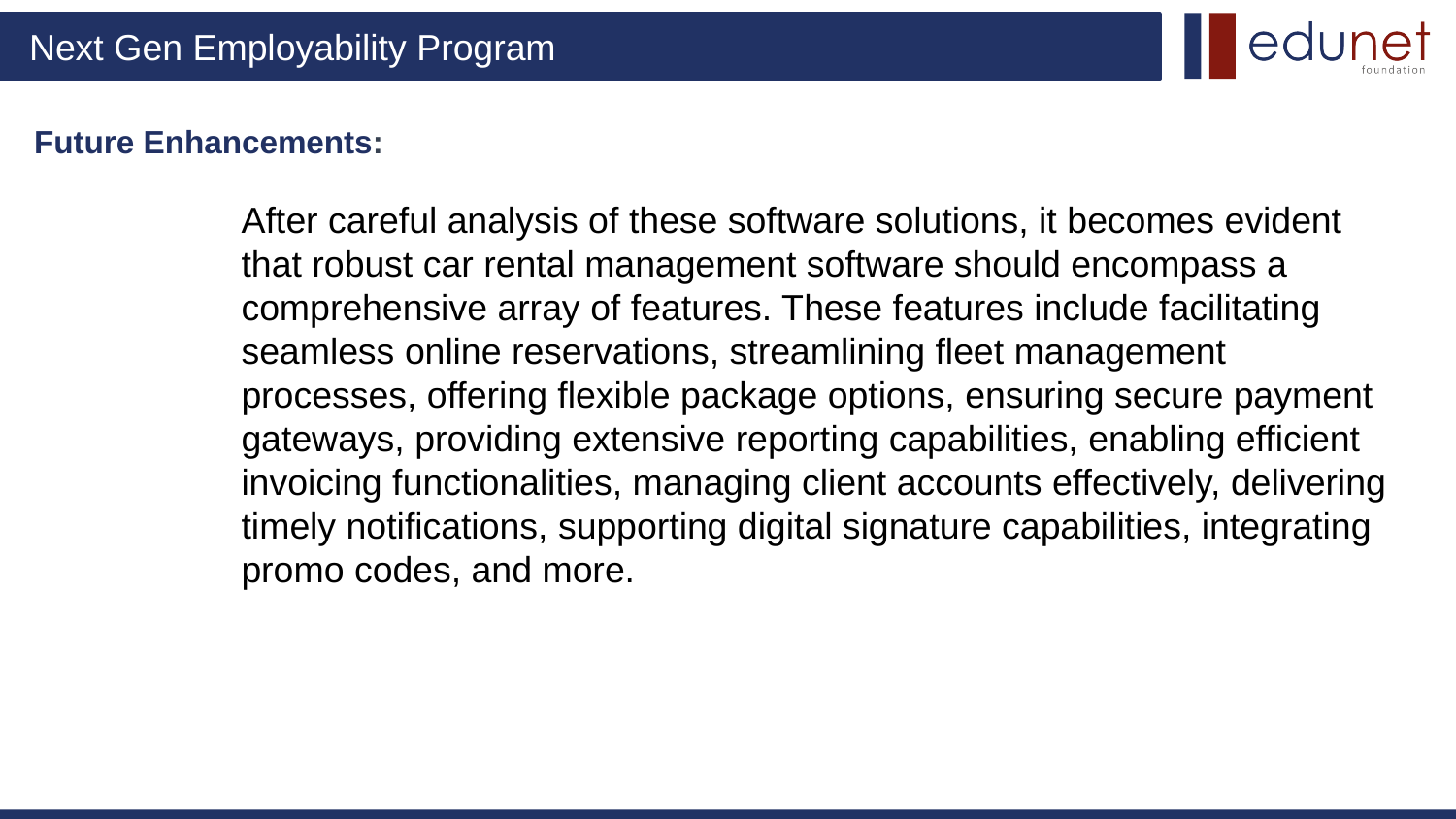

# Future Enhancements:
After careful analysis of these software solutions, it becomes evident that robust car rental management software should encompass a comprehensive array of features. These features include facilitating seamless online reservations, streamlining fleet management processes, offering flexible package options, ensuring secure payment gateways, providing extensive reporting capabilities, enabling efficient invoicing functionalities, managing client accounts effectively, delivering timely notifications, supporting digital signature capabilities, integrating promo codes, and more.